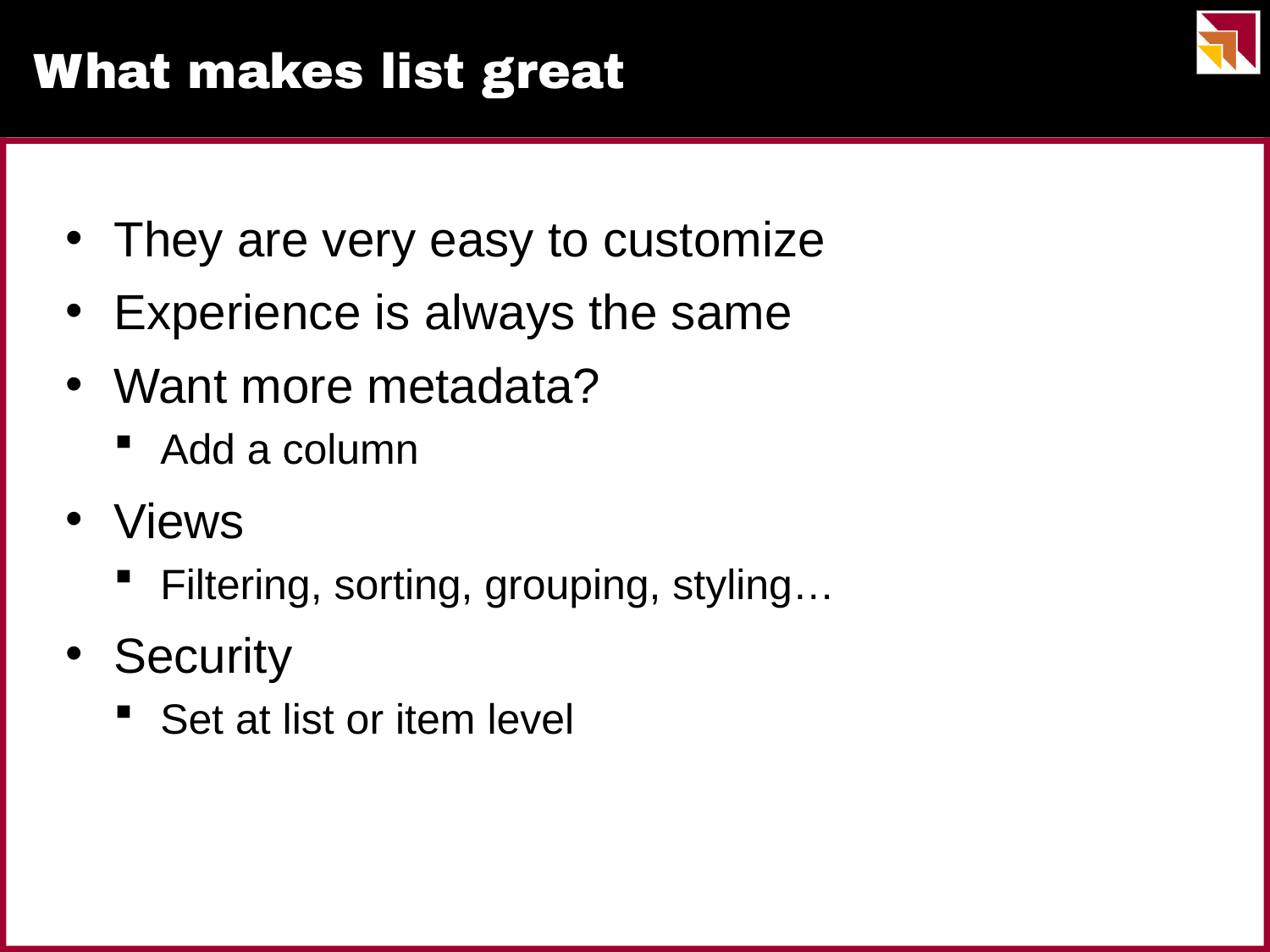

# What makes list great
They are very easy to customize
Experience is always the same
Want more metadata?
Add a column
Views
Filtering, sorting, grouping, styling…
Security
Set at list or item level